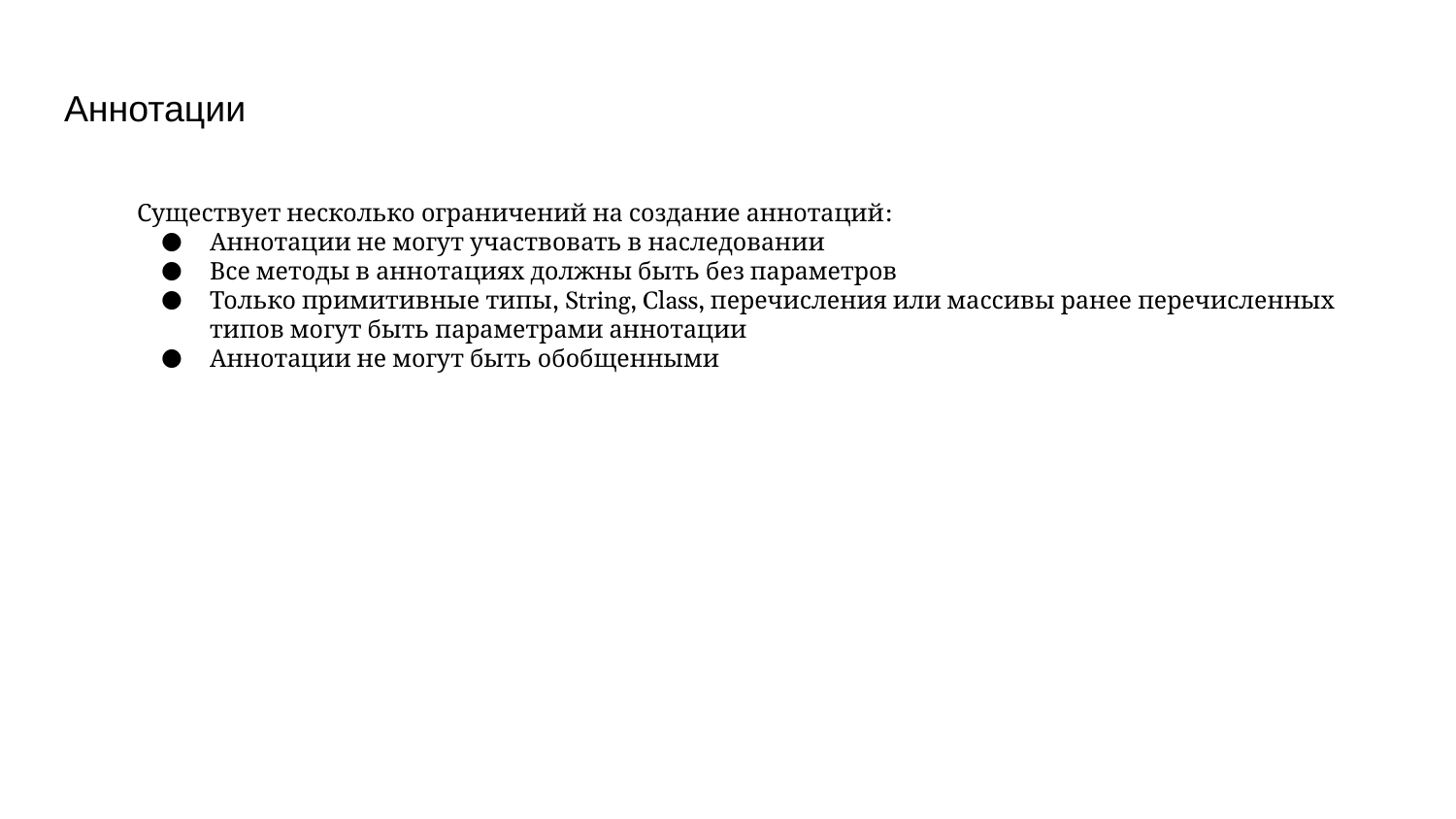

# Аннотации
Существует несколько ограничений на создание аннотаций:
Аннотации не могут участвовать в наследовании
Все методы в аннотациях должны быть без параметров
Только примитивные типы, String, Class, перечисления или массивы ранее перечисленных типов могут быть параметрами аннотации
Аннотации не могут быть обобщенными